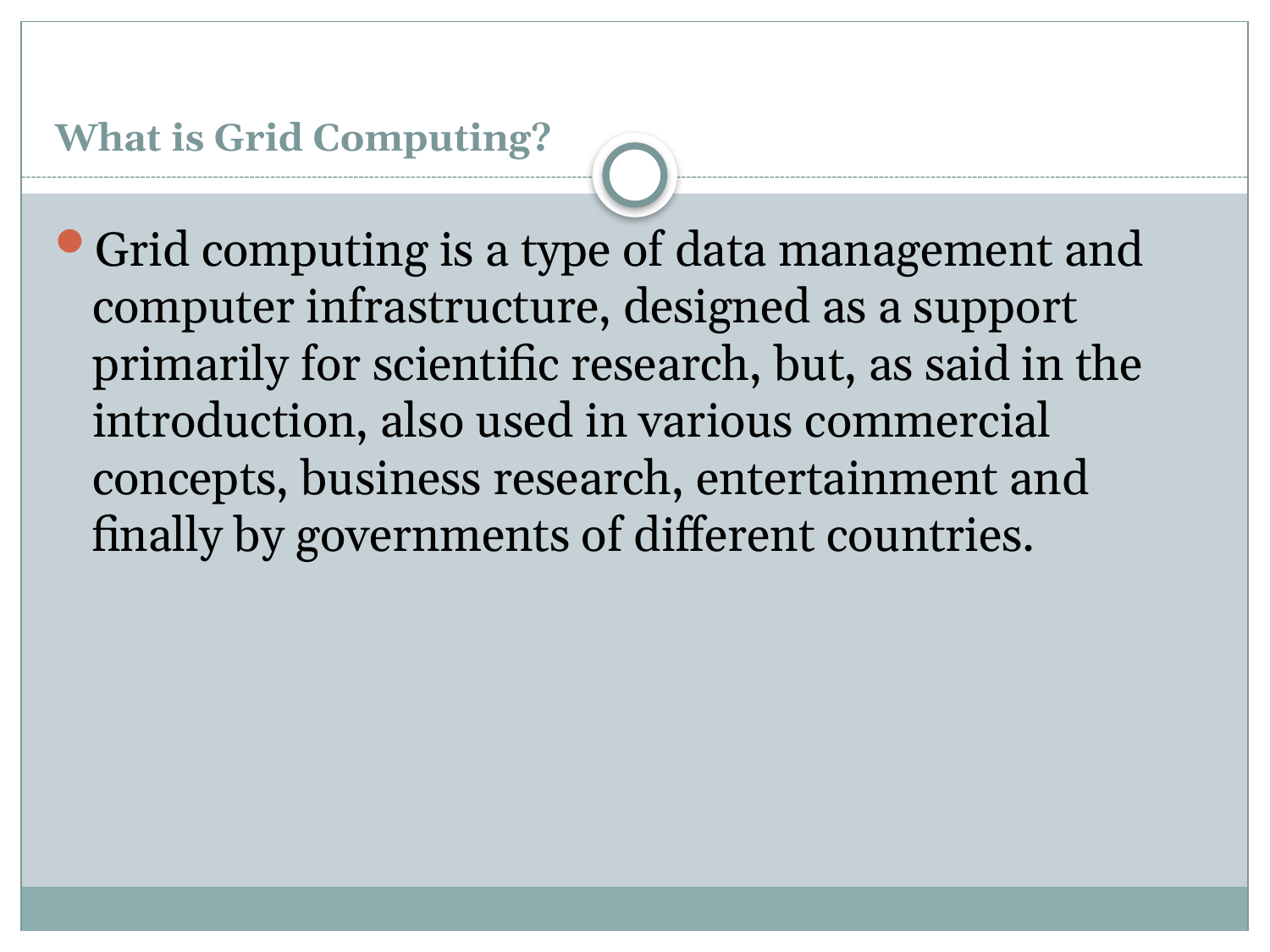

# What is Grid Computing?
Grid computing is a type of data management and computer infrastructure, designed as a support primarily for scientific research, but, as said in the introduction, also used in various commercial concepts, business research, entertainment and finally by governments of different countries.